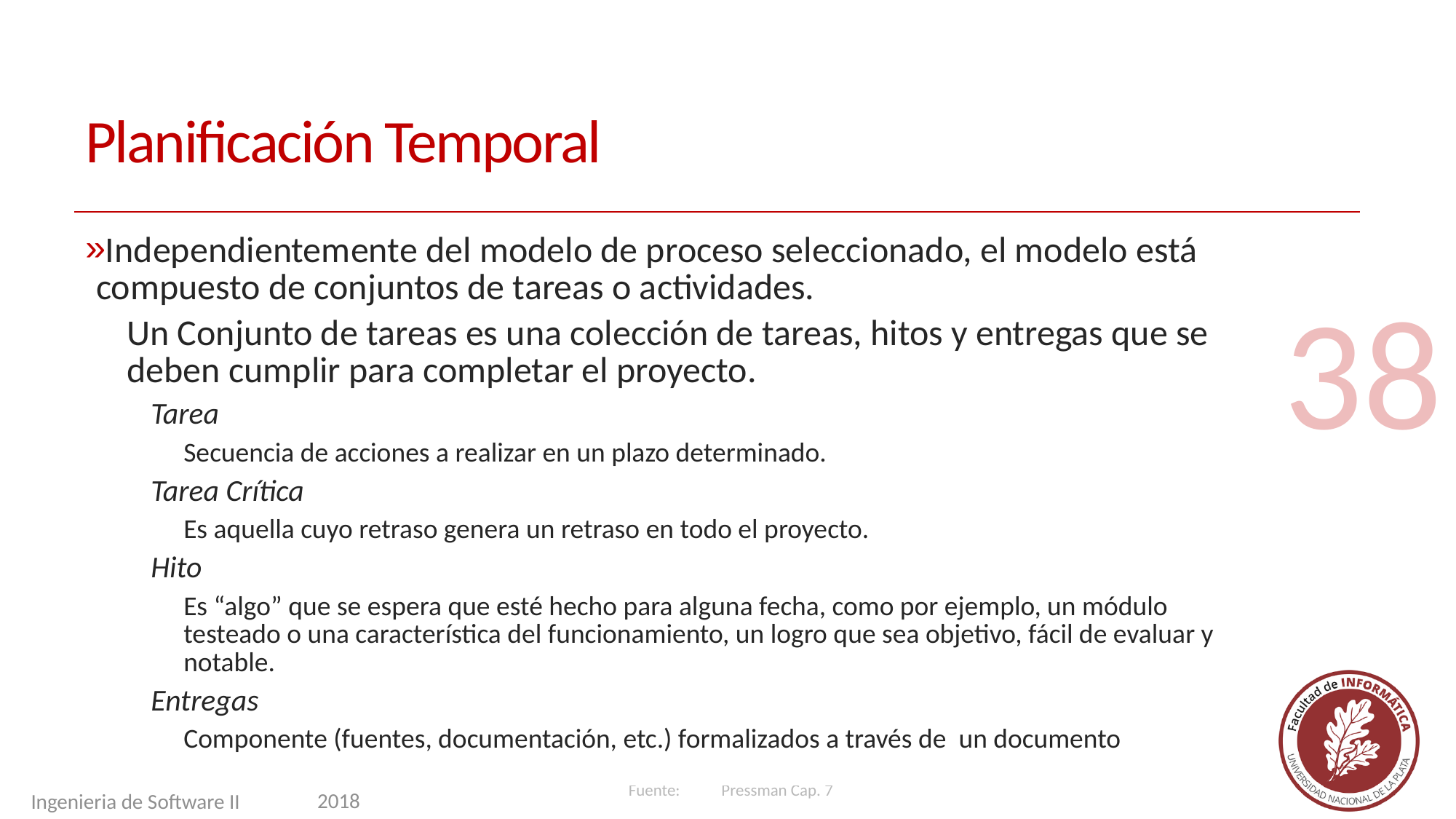

# Planificación Temporal
Independientemente del modelo de proceso seleccionado, el modelo está compuesto de conjuntos de tareas o actividades.
Un Conjunto de tareas es una colección de tareas, hitos y entregas que se deben cumplir para completar el proyecto.
Tarea
Secuencia de acciones a realizar en un plazo determinado.
Tarea Crítica
Es aquella cuyo retraso genera un retraso en todo el proyecto.
Hito
Es “algo” que se espera que esté hecho para alguna fecha, como por ejemplo, un módulo testeado o una característica del funcionamiento, un logro que sea objetivo, fácil de evaluar y notable.
Entregas
Componente (fuentes, documentación, etc.) formalizados a través de  un documento
38
Pressman Cap. 7

2018
Ingenieria de Software II